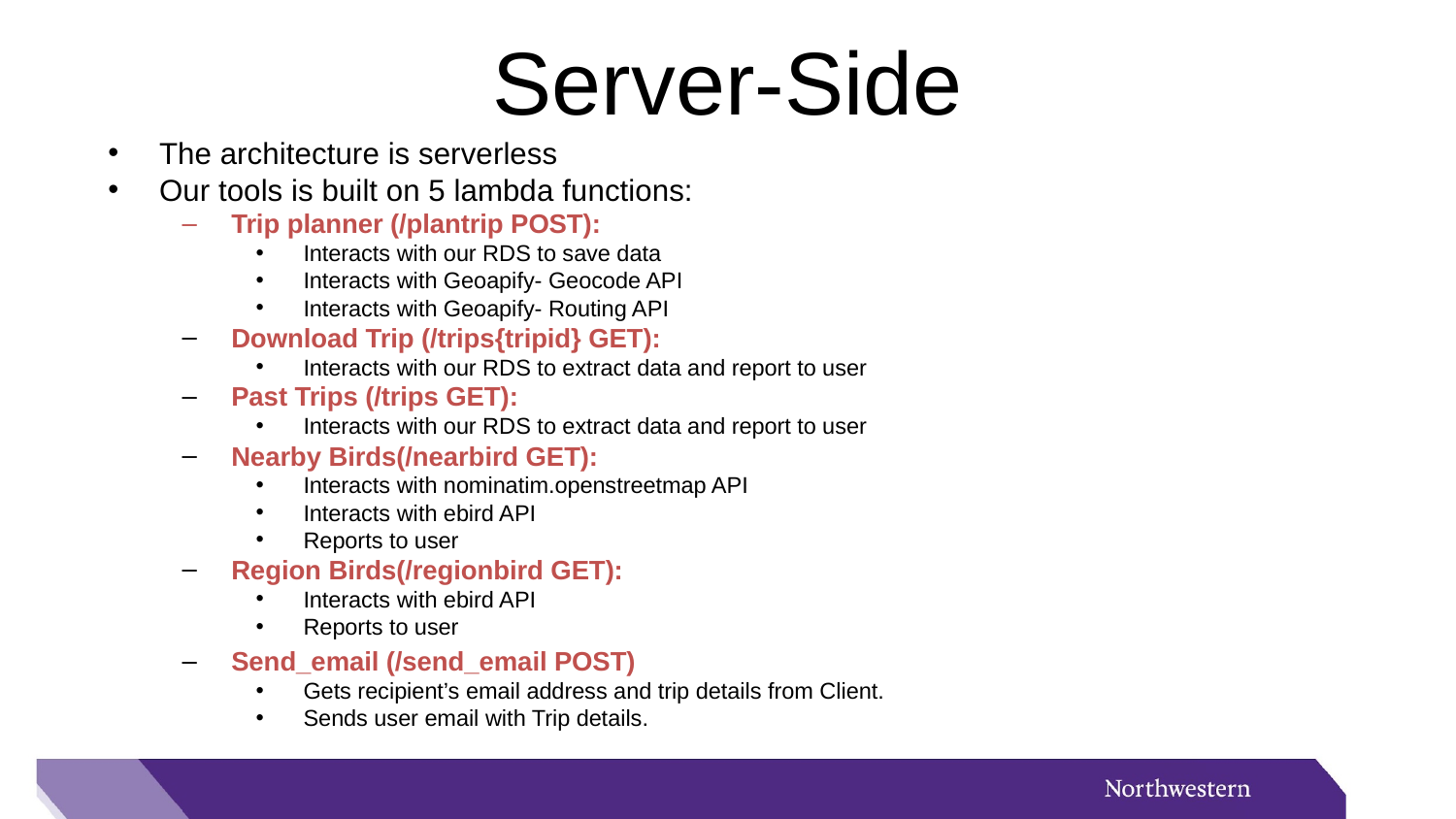

# Server-Side
The architecture is serverless
Our tools is built on 5 lambda functions:
Trip planner (/plantrip POST):
Interacts with our RDS to save data
Interacts with Geoapify- Geocode API
Interacts with Geoapify- Routing API
Download Trip (/trips{tripid} GET):
Interacts with our RDS to extract data and report to user
Past Trips (/trips GET):
Interacts with our RDS to extract data and report to user
Nearby Birds(/nearbird GET):
Interacts with nominatim.openstreetmap API
Interacts with ebird API
Reports to user
Region Birds(/regionbird GET):
Interacts with ebird API
Reports to user
Send_email (/send_email POST)
Gets recipient’s email address and trip details from Client.
Sends user email with Trip details.